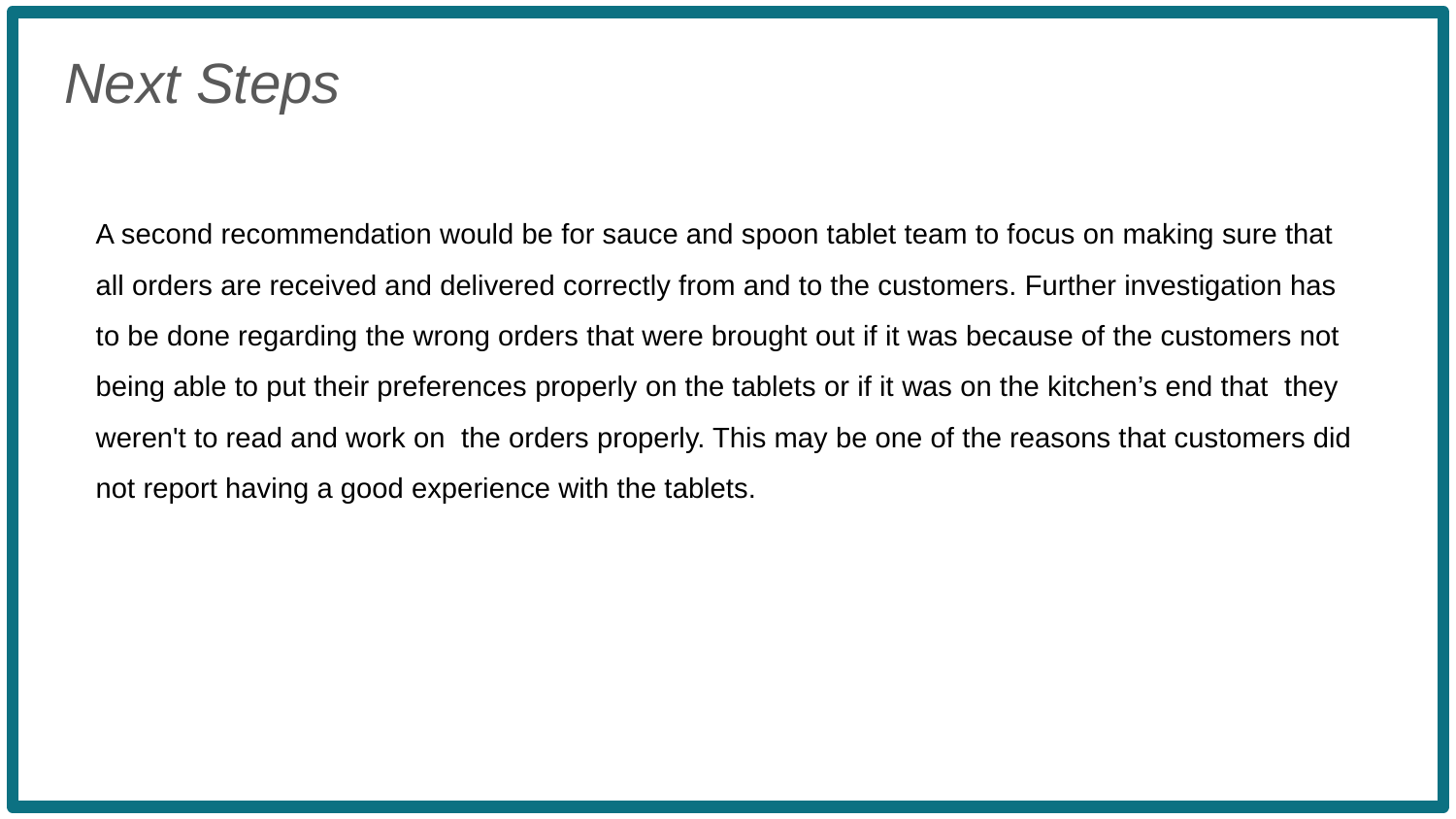

Next Steps
A second recommendation would be for sauce and spoon tablet team to focus on making sure that all orders are received and delivered correctly from and to the customers. Further investigation has to be done regarding the wrong orders that were brought out if it was because of the customers not being able to put their preferences properly on the tablets or if it was on the kitchen’s end that  they weren't to read and work on  the orders properly. This may be one of the reasons that customers did not report having a good experience with the tablets.